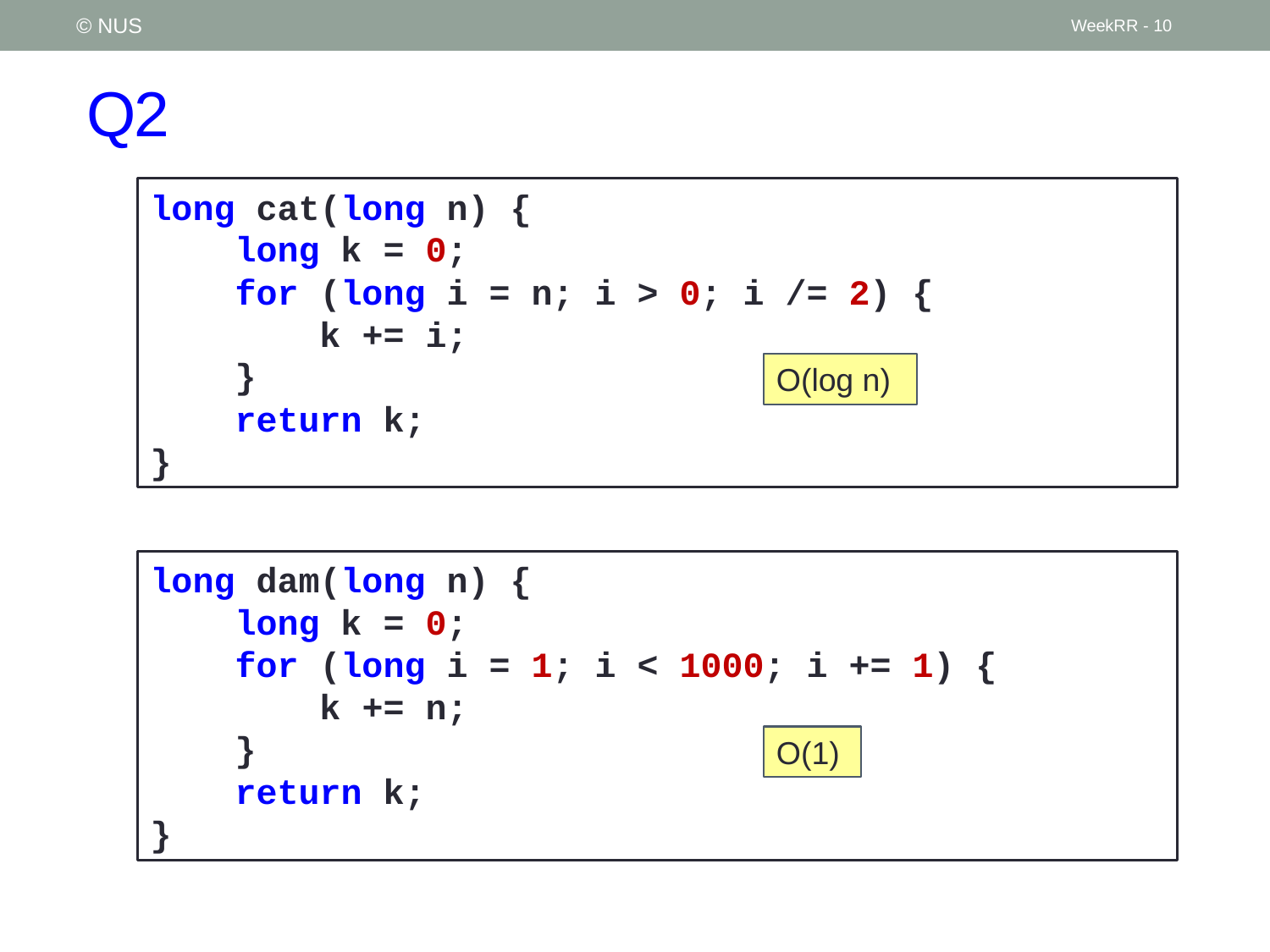

© NUS
WeekRR - 10
# Q2

long cat(long n) {
    long k = 0;
    for (long i = n; i > 0; i /= 2) {
        k += i;
    }
    return k;
}
O(log n)
long dam(long n) {
    long k = 0;
    for (long i = 1; i < 1000; i += 1) {
        k += n;
    }
    return k;
}
O(1)